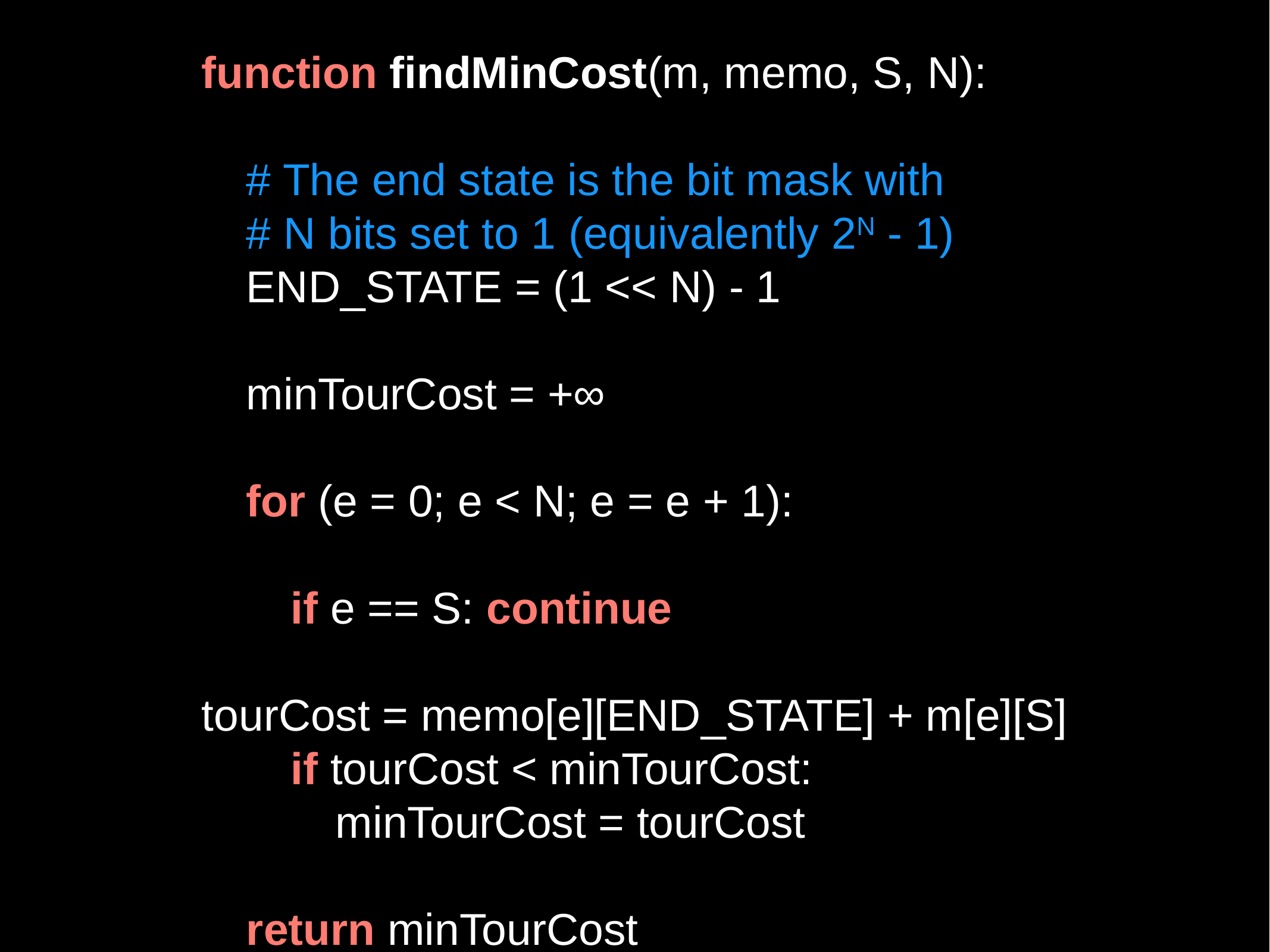

function findMinCost(m, memo, S, N):

# The end state is the bit mask with
# N bits set to 1 (equivalently 2N - 1)
END_STATE = (1 << N) - 1

minTourCost = +∞

for (e = 0; e < N; e = e + 1):

if e == S: continue
tourCost = memo[e][END_STATE] + m[e][S]
if tourCost < minTourCost:
minTourCost = tourCost

return minTourCost